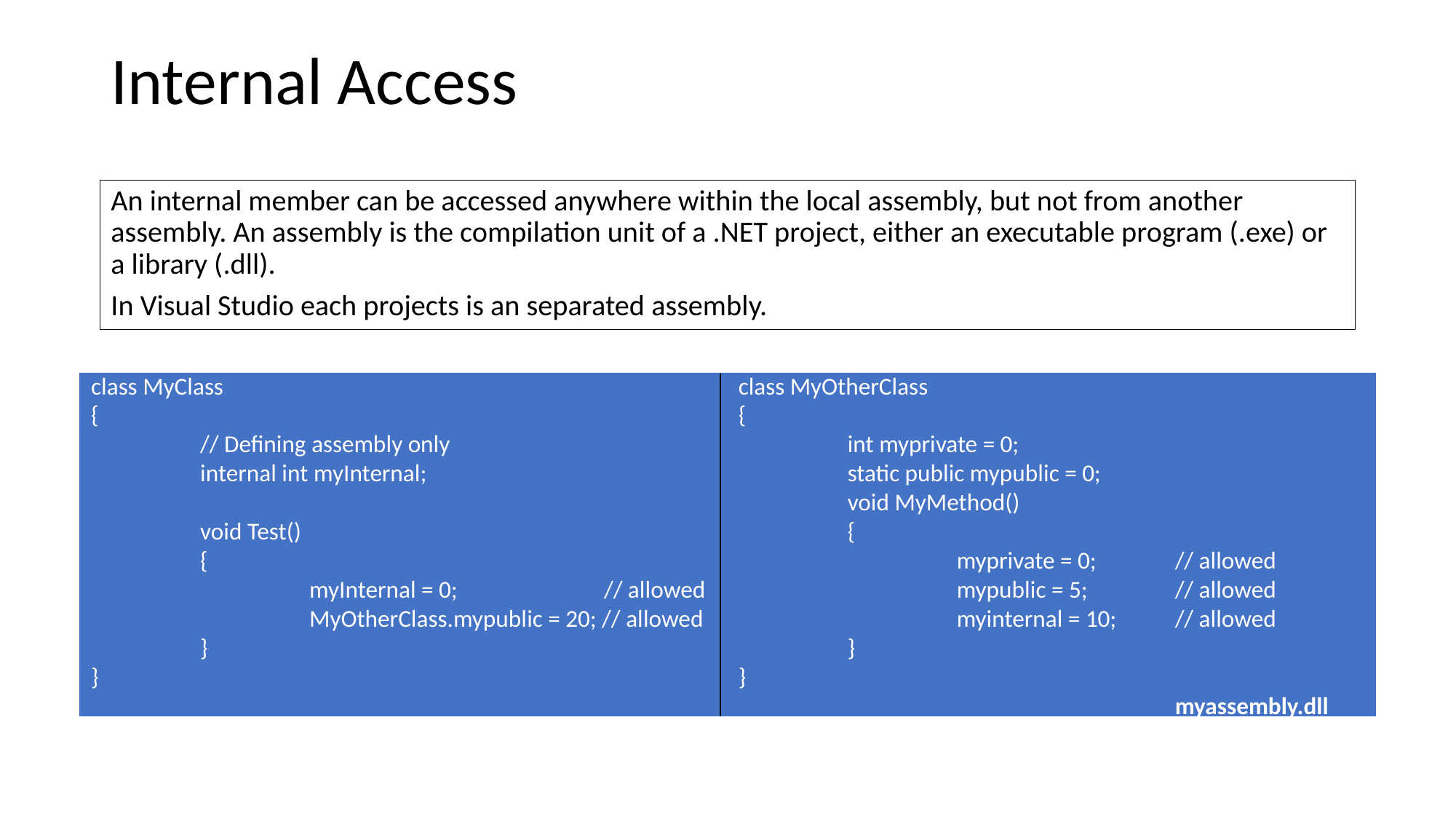

# Internal Access
An internal member can be accessed anywhere within the local assembly, but not from another assembly. An assembly is the compilation unit of a .NET project, either an executable program (.exe) or a library (.dll).
In Visual Studio each projects is an separated assembly.

class MyClass
{
	// Defining assembly only
	internal int myInternal;

	void Test()
	{
		myInternal = 0; 	              // allowed
		MyOtherClass.mypublic = 20; // allowed
	}
}

class MyOtherClass
{
	int myprivate = 0;
	static public mypublic = 0;
	void MyMethod()
	{
		myprivate = 0; 	// allowed
		mypublic = 5;	// allowed
		myinternal = 10;	// allowed
	}
}
				myassembly.dll